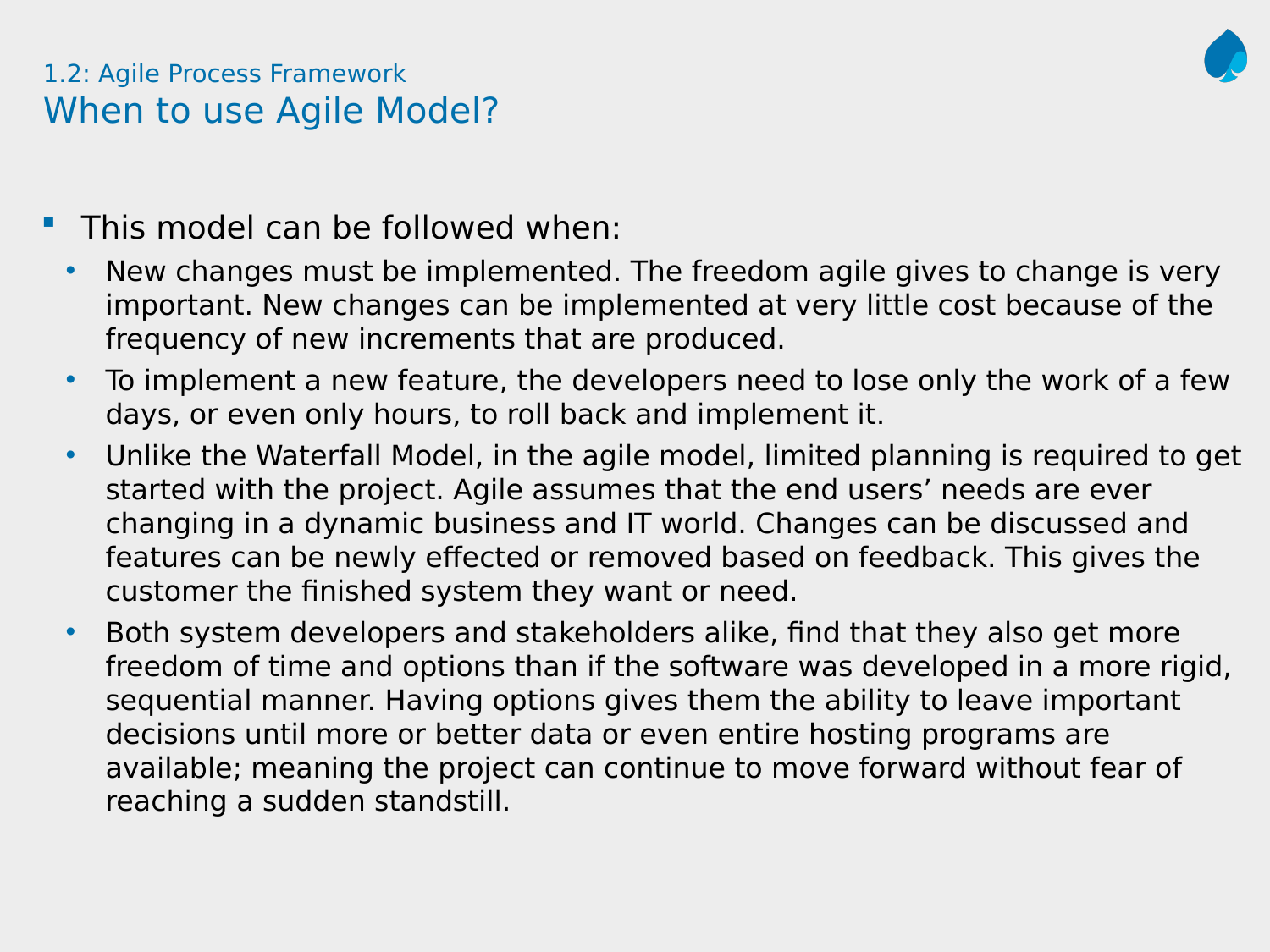

# 1.2: Agile Process Framework When to use Agile Model?
This model can be followed when:
New changes must be implemented. The freedom agile gives to change is very important. New changes can be implemented at very little cost because of the frequency of new increments that are produced.
To implement a new feature, the developers need to lose only the work of a few days, or even only hours, to roll back and implement it.
Unlike the Waterfall Model, in the agile model, limited planning is required to get started with the project. Agile assumes that the end users’ needs are ever changing in a dynamic business and IT world. Changes can be discussed and features can be newly effected or removed based on feedback. This gives the customer the finished system they want or need.
Both system developers and stakeholders alike, find that they also get more freedom of time and options than if the software was developed in a more rigid, sequential manner. Having options gives them the ability to leave important decisions until more or better data or even entire hosting programs are available; meaning the project can continue to move forward without fear of reaching a sudden standstill.